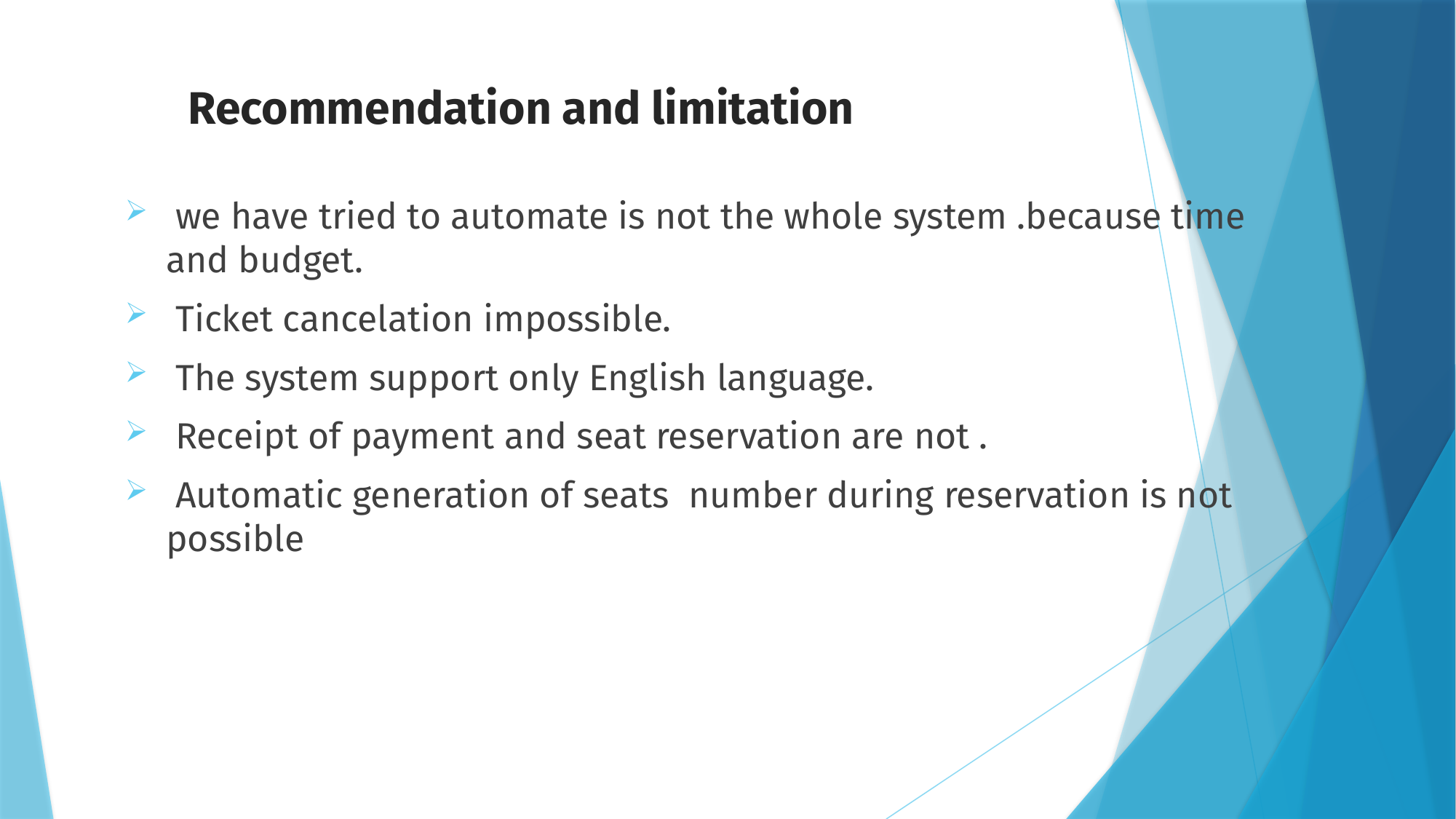

# Recommendation and limitation
 we have tried to automate is not the whole system .because time and budget.
 Ticket cancelation impossible.
 The system support only English language.
 Receipt of payment and seat reservation are not .
 Automatic generation of seats  number during reservation is not possible